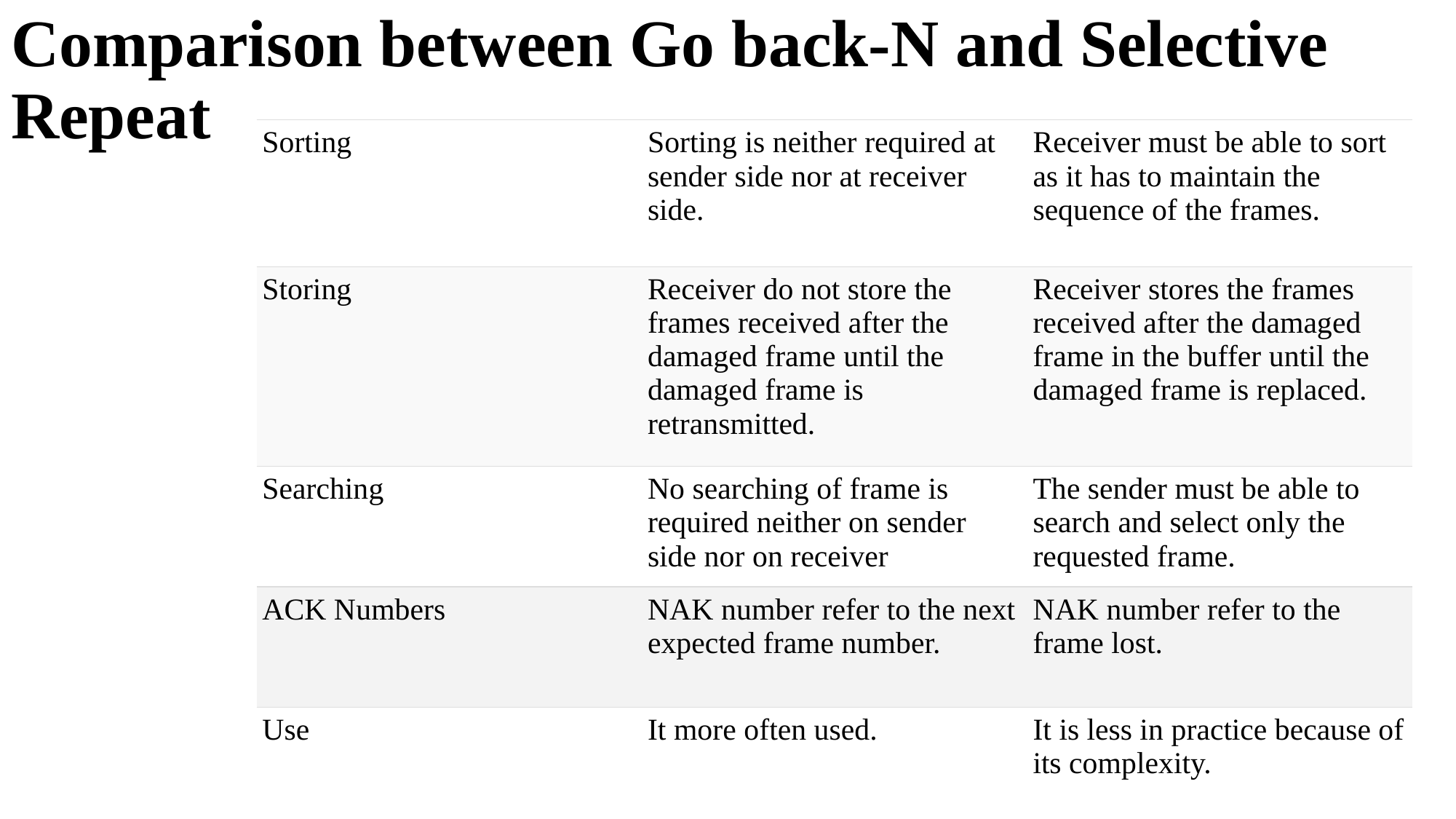

# Comparison between Go back-N and Selective Repeat
| Sorting | Sorting is neither required at sender side nor at receiver side. | Receiver must be able to sort as it has to maintain the sequence of the frames. |
| --- | --- | --- |
| Storing | Receiver do not store the frames received after the damaged frame until the damaged frame is retransmitted. | Receiver stores the frames received after the damaged frame in the buffer until the damaged frame is replaced. |
| Searching | No searching of frame is required neither on sender side nor on receiver | The sender must be able to search and select only the requested frame. |
| ACK Numbers | NAK number refer to the next expected frame number. | NAK number refer to the frame lost. |
| Use | It more often used. | It is less in practice because of its complexity. |